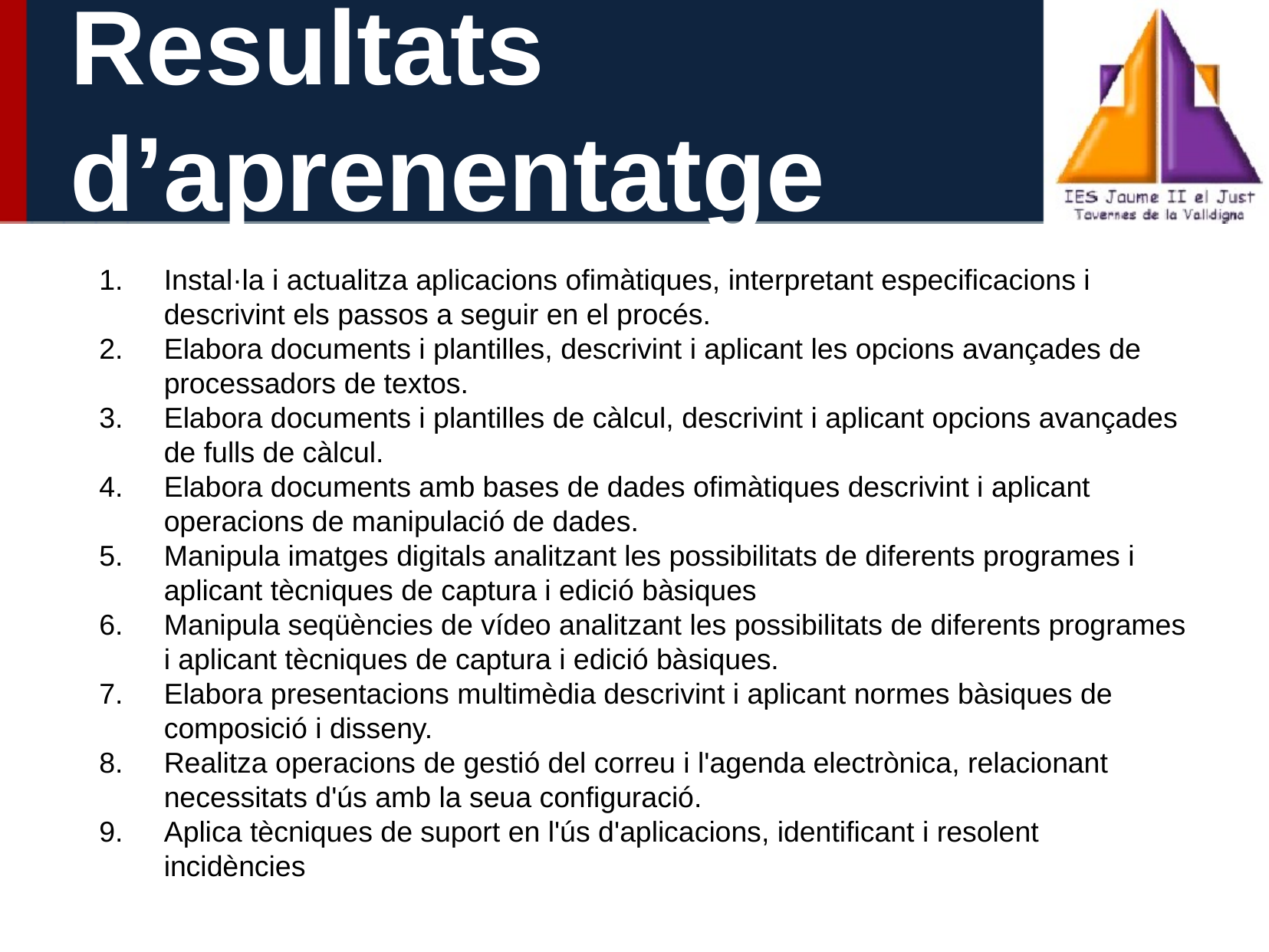

# Resultats d’aprenentatge
Instal·la i actualitza aplicacions ofimàtiques, interpretant especificacions i descrivint els passos a seguir en el procés.
Elabora documents i plantilles, descrivint i aplicant les opcions avançades de processadors de textos.
Elabora documents i plantilles de càlcul, descrivint i aplicant opcions avançades de fulls de càlcul.
Elabora documents amb bases de dades ofimàtiques descrivint i aplicant operacions de manipulació de dades.
Manipula imatges digitals analitzant les possibilitats de diferents programes i aplicant tècniques de captura i edició bàsiques
Manipula seqüències de vídeo analitzant les possibilitats de diferents programes i aplicant tècniques de captura i edició bàsiques.
Elabora presentacions multimèdia descrivint i aplicant normes bàsiques de composició i disseny.
Realitza operacions de gestió del correu i l'agenda electrònica, relacionant necessitats d'ús amb la seua configuració.
Aplica tècniques de suport en l'ús d'aplicacions, identificant i resolent incidències